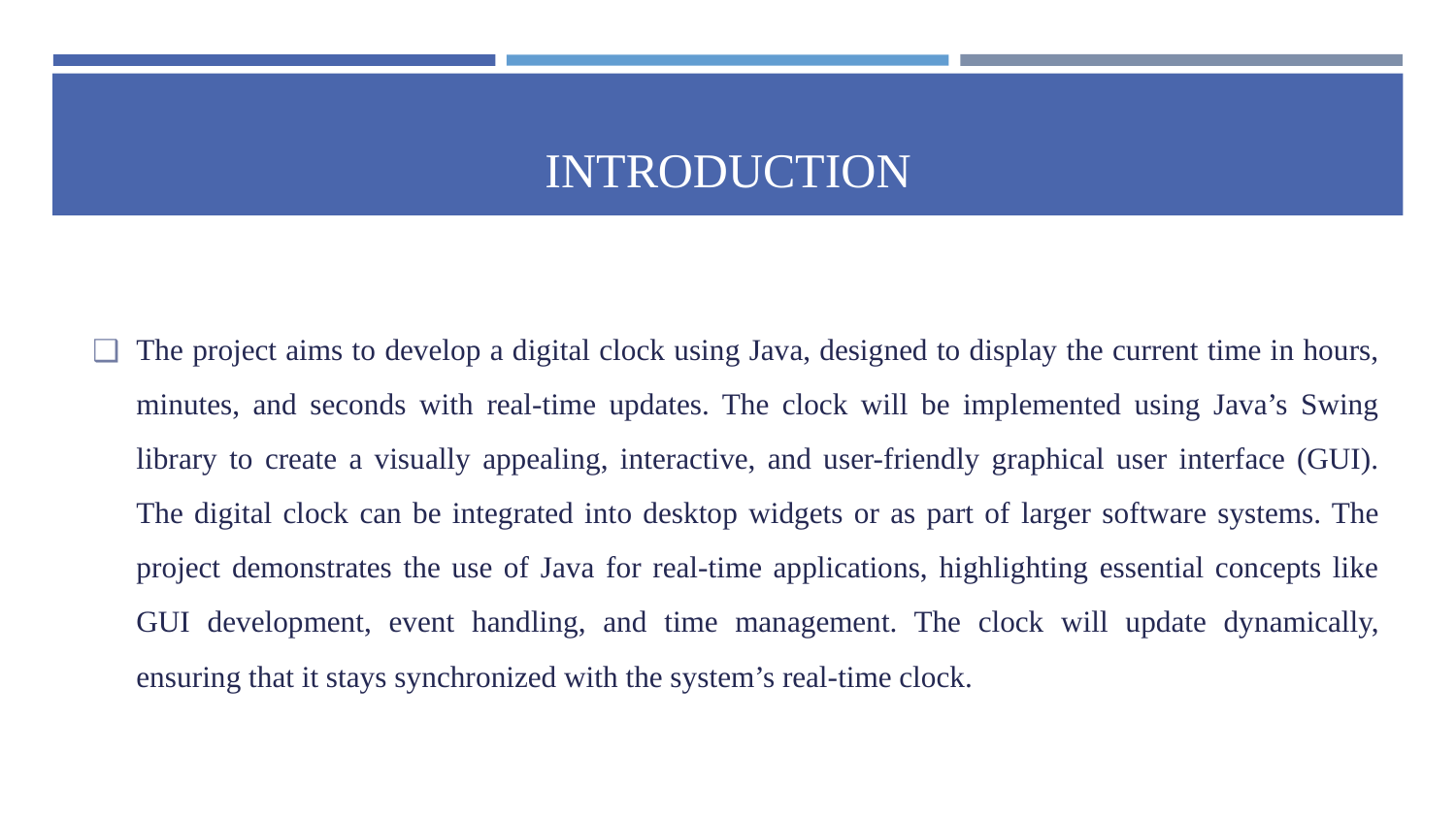

# INTRODUCTION
The project aims to develop a digital clock using Java, designed to display the current time in hours, minutes, and seconds with real-time updates. The clock will be implemented using Java’s Swing library to create a visually appealing, interactive, and user-friendly graphical user interface (GUI). The digital clock can be integrated into desktop widgets or as part of larger software systems. The project demonstrates the use of Java for real-time applications, highlighting essential concepts like GUI development, event handling, and time management. The clock will update dynamically, ensuring that it stays synchronized with the system’s real-time clock.
5